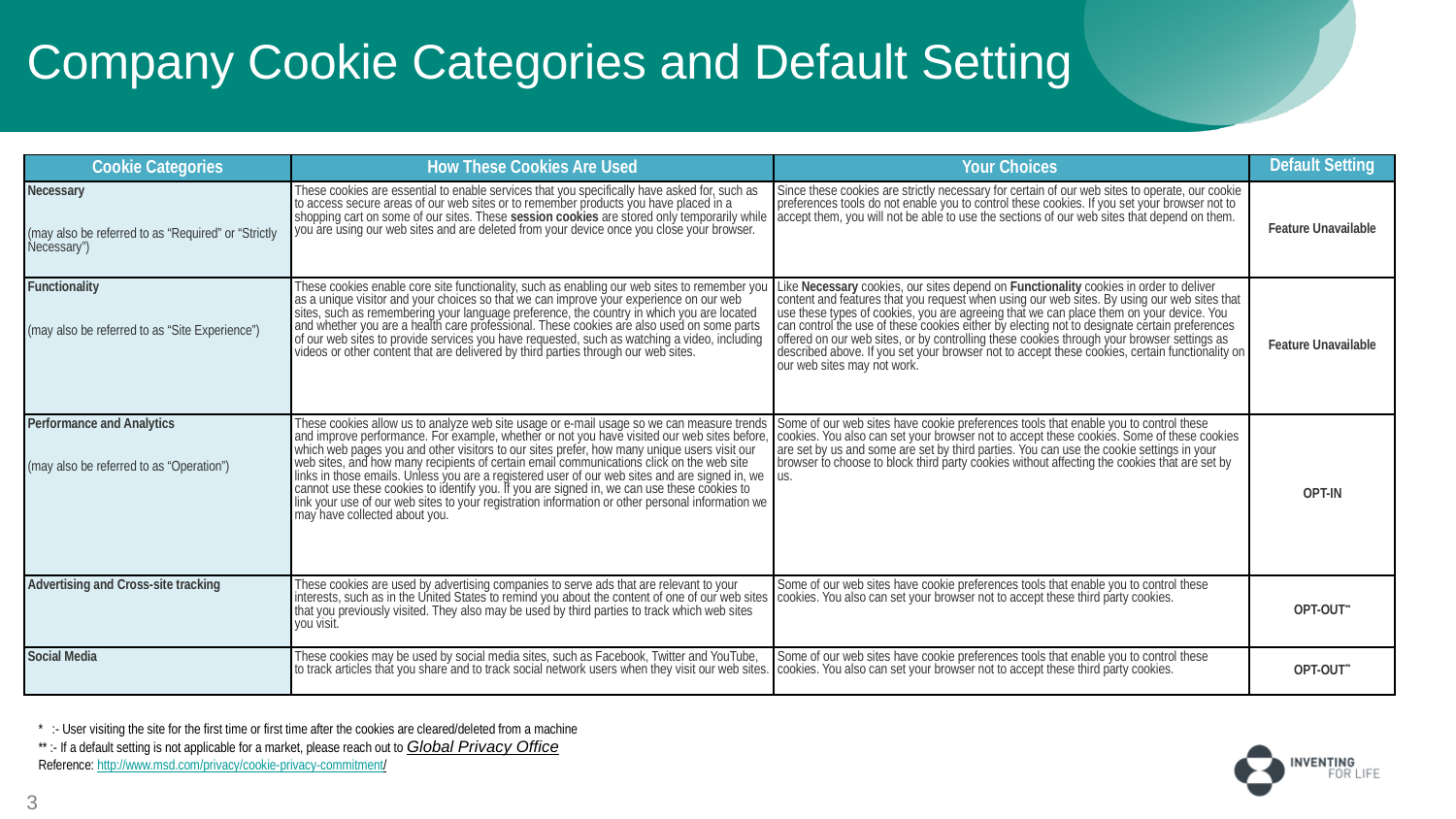

# Company Cookie Categories and Default Setting
| Cookie Categories | How These Cookies Are Used | Your Choices | Default Setting |
| --- | --- | --- | --- |
| Necessary  (may also be referred to as “Required” or “Strictly Necessary”) | These cookies are essential to enable services that you specifically have asked for, such as to access secure areas of our web sites or to remember products you have placed in a shopping cart on some of our sites. These session cookies are stored only temporarily while you are using our web sites and are deleted from your device once you close your browser. | Since these cookies are strictly necessary for certain of our web sites to operate, our cookie preferences tools do not enable you to control these cookies. If you set your browser not to accept them, you will not be able to use the sections of our web sites that depend on them. | Feature Unavailable |
| Functionality (may also be referred to as “Site Experience”) | These cookies enable core site functionality, such as enabling our web sites to remember you as a unique visitor and your choices so that we can improve your experience on our web sites, such as remembering your language preference, the country in which you are located and whether you are a health care professional. These cookies are also used on some parts of our web sites to provide services you have requested, such as watching a video, including videos or other content that are delivered by third parties through our web sites. | Like Necessary cookies, our sites depend on Functionality cookies in order to deliver content and features that you request when using our web sites. By using our web sites that use these types of cookies, you are agreeing that we can place them on your device. You can control the use of these cookies either by electing not to designate certain preferences offered on our web sites, or by controlling these cookies through your browser settings as described above. If you set your browser not to accept these cookies, certain functionality on our web sites may not work. | Feature Unavailable |
| Performance and Analytics  (may also be referred to as “Operation”) | These cookies allow us to analyze web site usage or e-mail usage so we can measure trends and improve performance. For example, whether or not you have visited our web sites before, which web pages you and other visitors to our sites prefer, how many unique users visit our web sites, and how many recipients of certain email communications click on the web site links in those emails. Unless you are a registered user of our web sites and are signed in, we cannot use these cookies to identify you. If you are signed in, we can use these cookies to link your use of our web sites to your registration information or other personal information we may have collected about you. | Some of our web sites have cookie preferences tools that enable you to control these cookies. You also can set your browser not to accept these cookies. Some of these cookies are set by us and some are set by third parties. You can use the cookie settings in your browser to choose to block third party cookies without affecting the cookies that are set by us. | OPT-IN |
| Advertising and Cross-site tracking | These cookies are used by advertising companies to serve ads that are relevant to your interests, such as in the United States to remind you about the content of one of our web sites that you previously visited. They also may be used by third parties to track which web sites you visit. | Some of our web sites have cookie preferences tools that enable you to control these cookies. You also can set your browser not to accept these third party cookies. | OPT-OUT\*\* |
| Social Media | These cookies may be used by social media sites, such as Facebook, Twitter and YouTube, to track articles that you share and to track social network users when they visit our web sites. | Some of our web sites have cookie preferences tools that enable you to control these cookies. You also can set your browser not to accept these third party cookies. | OPT-OUT\*\* |
*   :- User visiting the site for the first time or first time after the cookies are cleared/deleted from a machine
** :- If a default setting is not applicable for a market, please reach out to Global Privacy Office
Reference: http://www.msd.com/privacy/cookie-privacy-commitment/